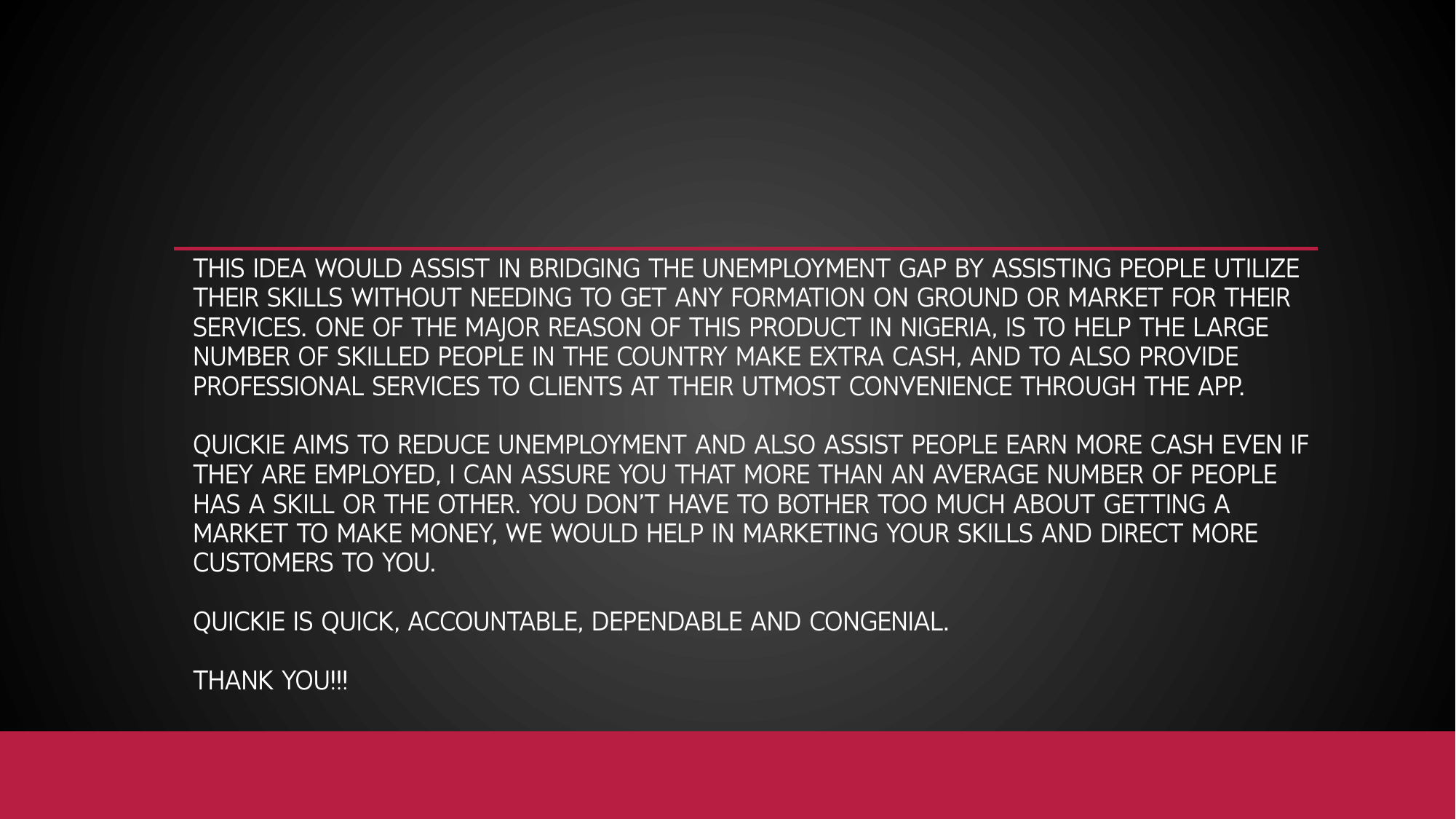

# This idea would assist in bridging the unemployment gap by assisting people utilize their skills without needing to get any formation on ground or market for their services. One of the major reason of this product in Nigeria, is to help the large number of skilled people in the country make extra cash, and to also provide professional services to clients at their utmost convenience through the app. Quickie aims to reduce unemployment and also assist people earn more cash even if they are employed, I can assure you that more than an average number of people has a skill or the other. You don’t have to bother too much about getting a market to make money, we would help in marketing your skills and direct more customers to you. QUICKIE is quick, accountable, dependable and congenial. THANK YOU!!!